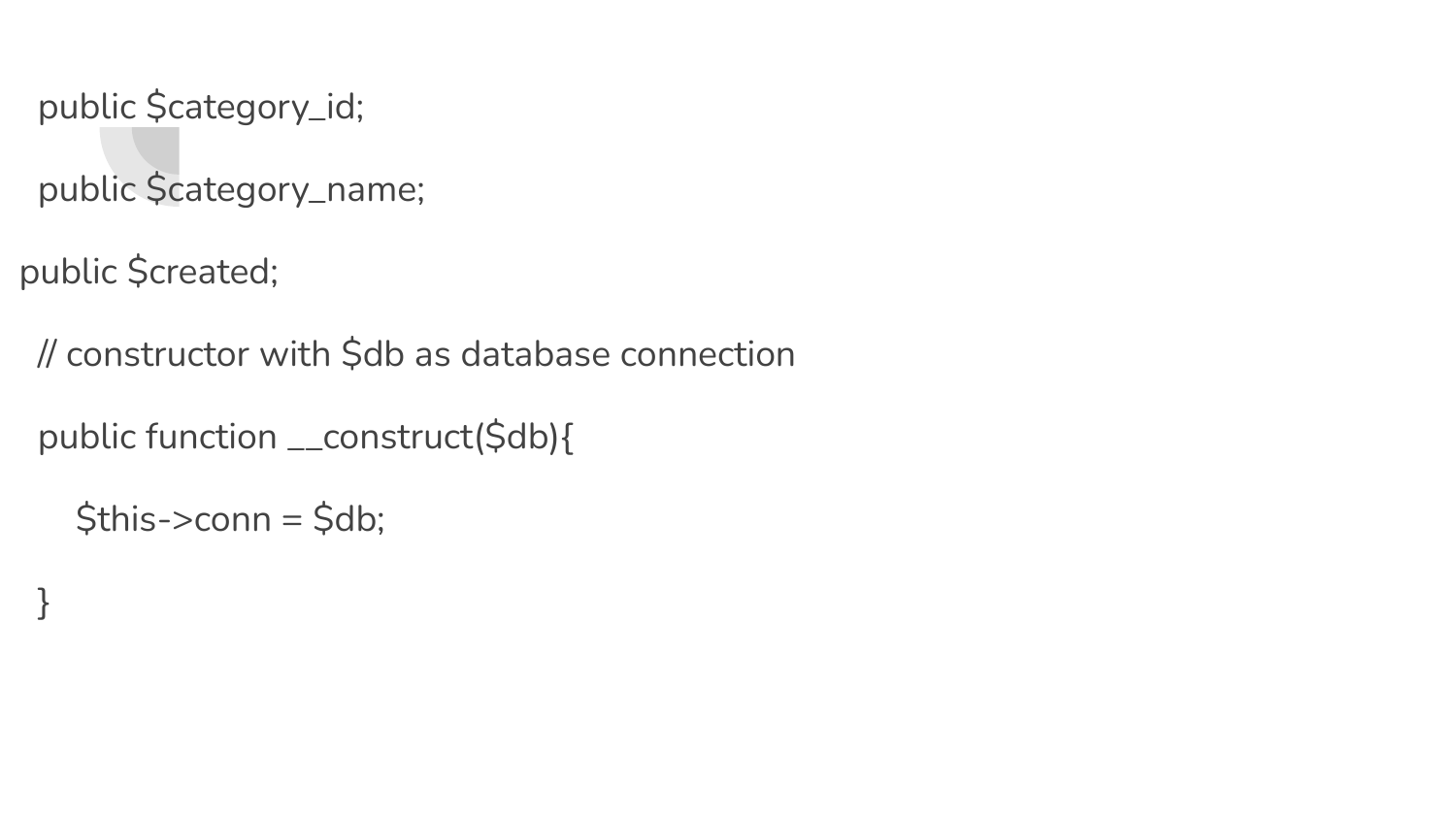

public $category_id;
    public $category_name;
  public $created;
    // constructor with $db as database connection
    public function __construct($db){
        $this->conn = $db;
    }
#